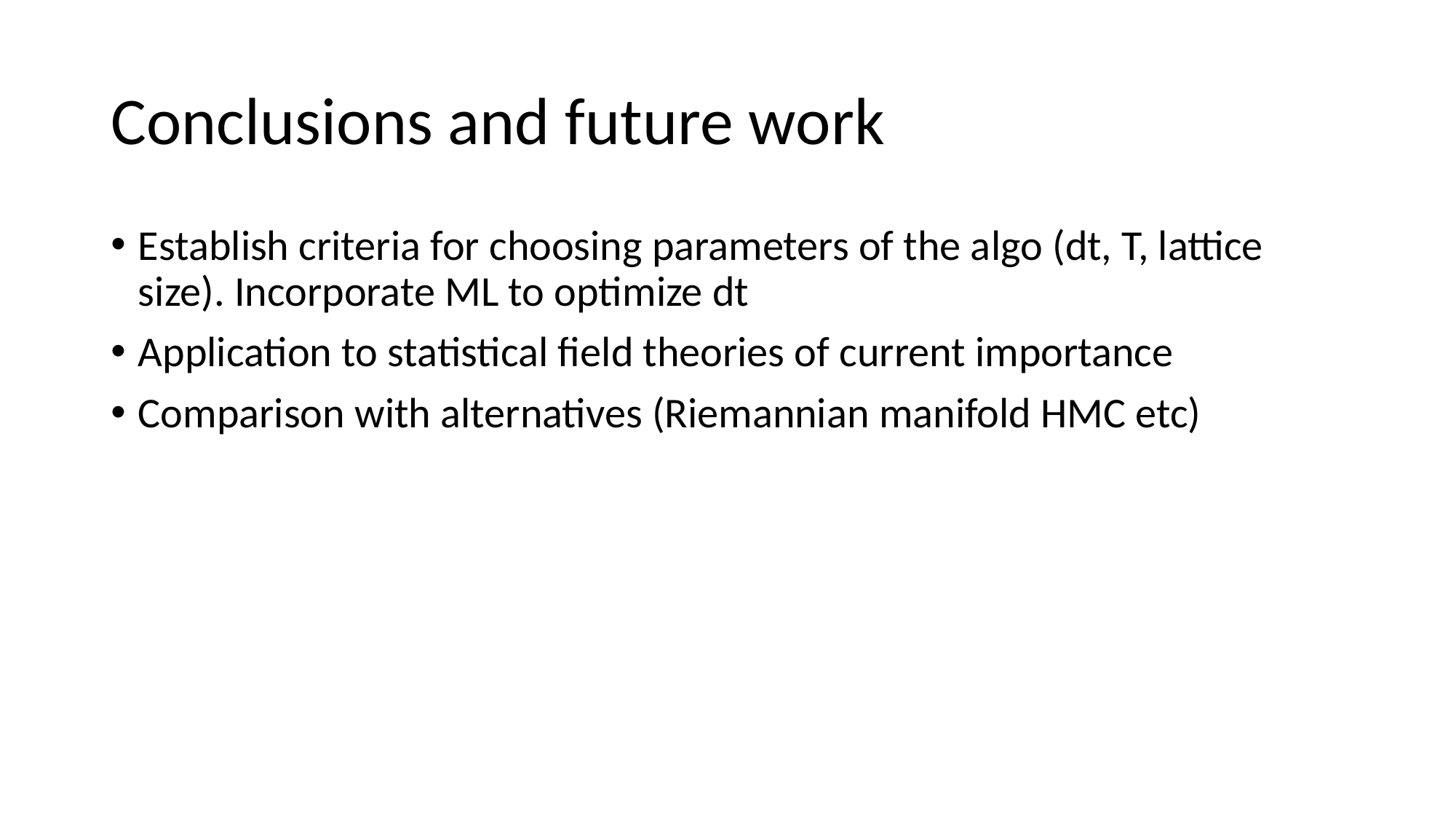

# Conclusions and future work
Establish criteria for choosing parameters of the algo (dt, T, lattice size). Incorporate ML to optimize dt
Application to statistical field theories of current importance
Comparison with alternatives (Riemannian manifold HMC etc)